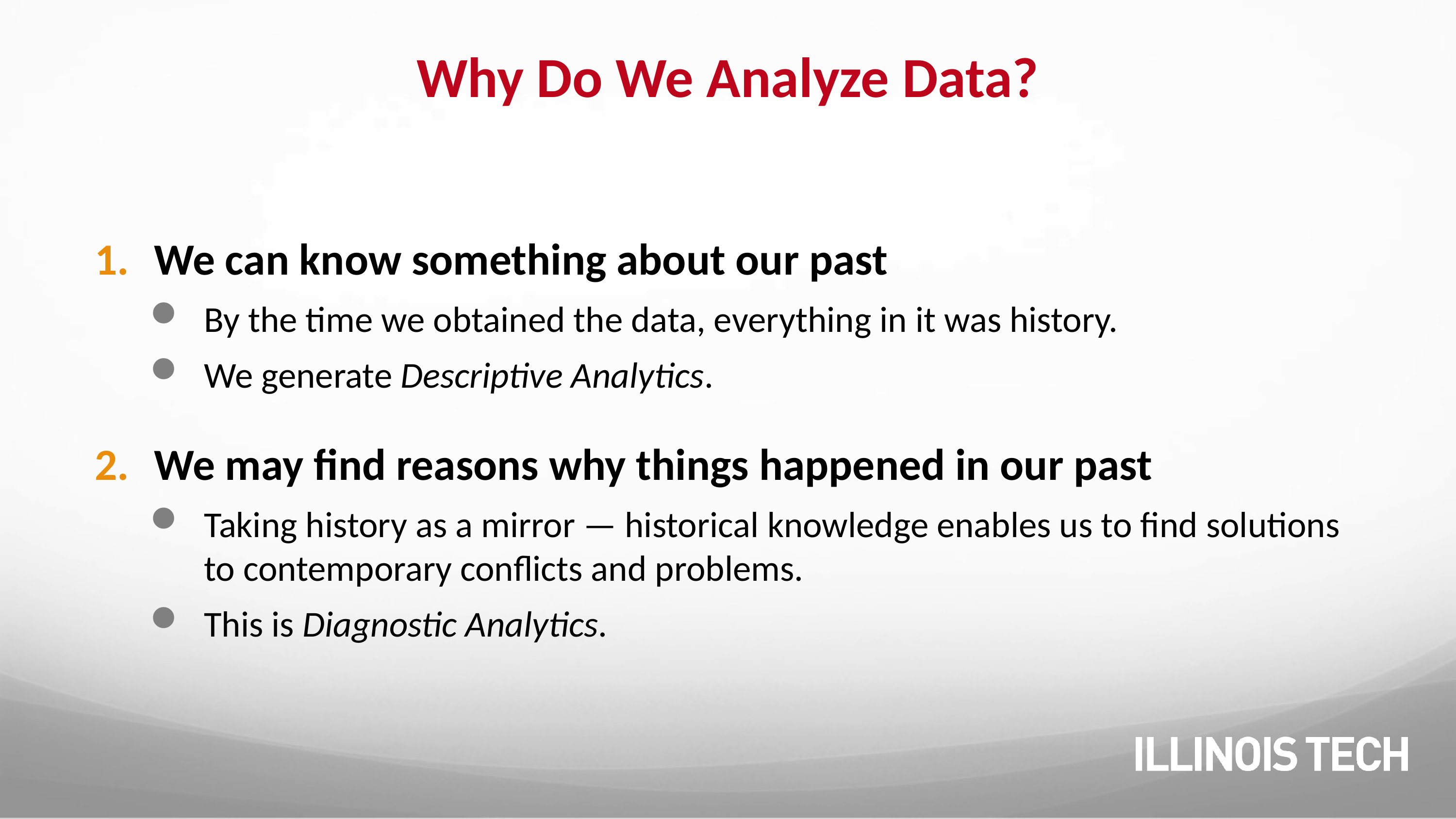

# Why Do We Analyze Data?
We can know something about our past
By the time we obtained the data, everything in it was history.
We generate Descriptive Analytics.
We may find reasons why things happened in our past
Taking history as a mirror — historical knowledge enables us to find solutions to contemporary conflicts and problems.
This is Diagnostic Analytics.